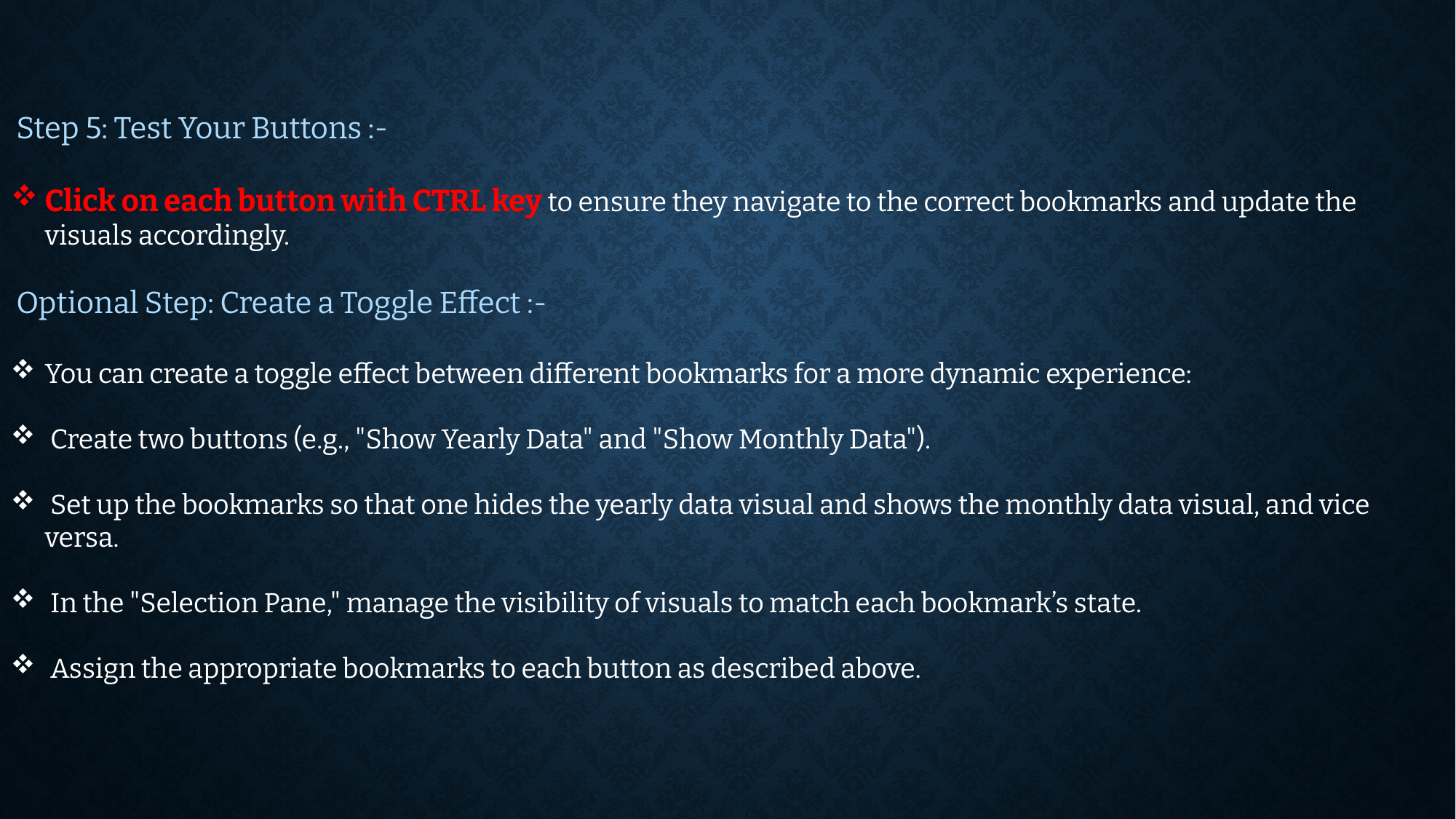

Step 5: Test Your Buttons :-

Click on each button with CTRL key to ensure they navigate to the correct bookmarks and update the visuals accordingly.

 Optional Step: Create a Toggle Effect :-

You can create a toggle effect between different bookmarks for a more dynamic experience:

 Create two buttons (e.g., "Show Yearly Data" and "Show Monthly Data").

 Set up the bookmarks so that one hides the yearly data visual and shows the monthly data visual, and vice versa.

 In the "Selection Pane," manage the visibility of visuals to match each bookmark’s state.

 Assign the appropriate bookmarks to each button as described above.